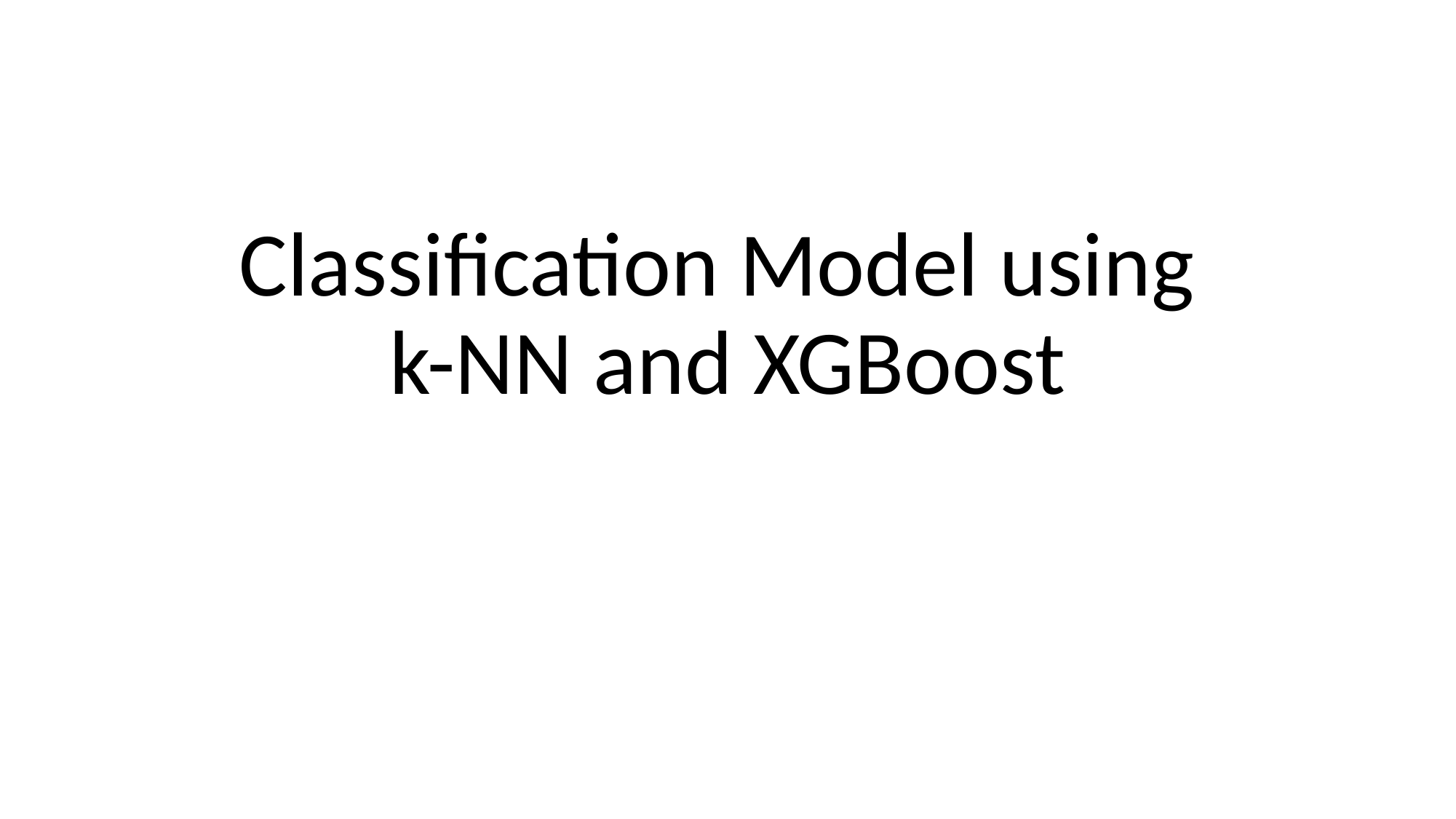

# Classification Model using k-NN and XGBoost